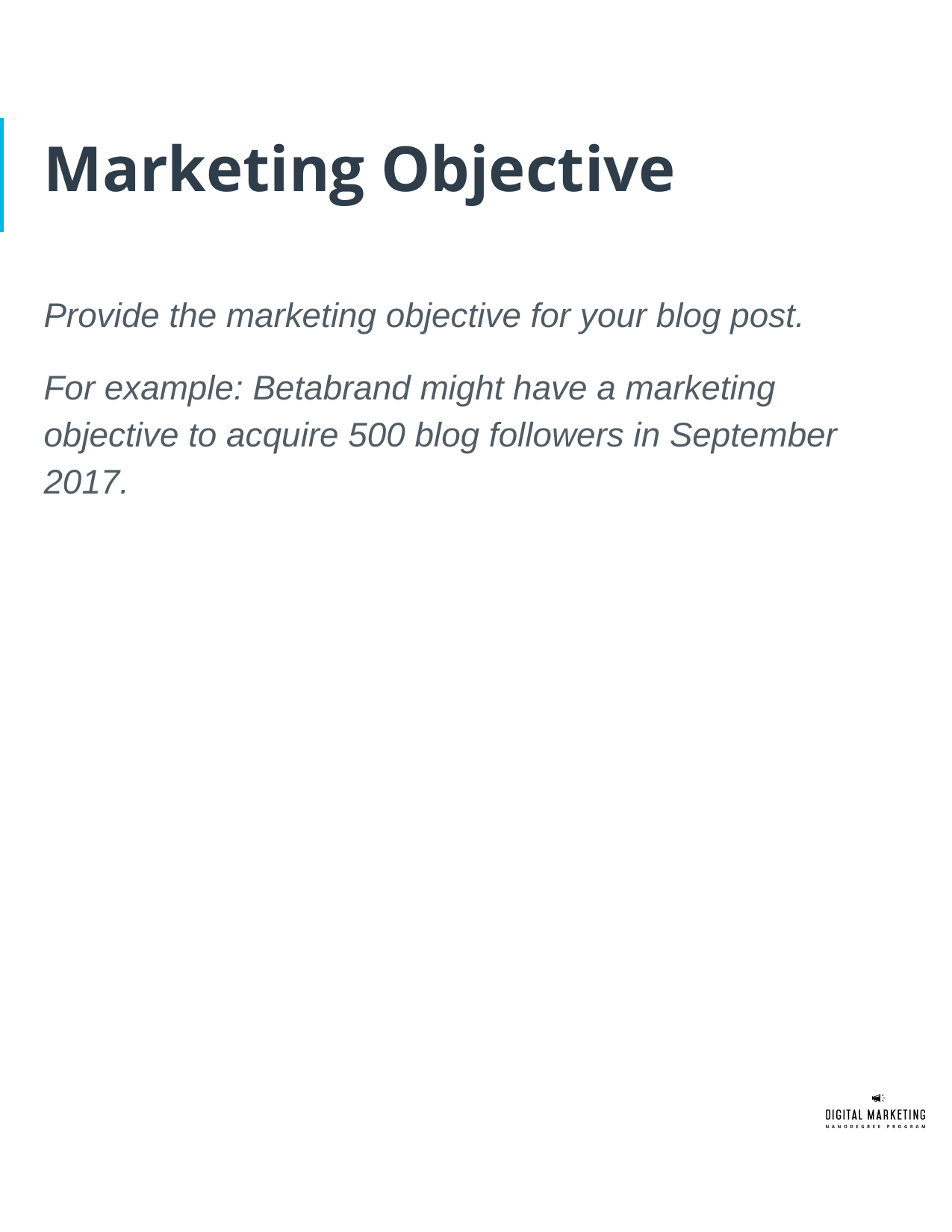

# Marketing Objective
Provide the marketing objective for your blog post.
For example: Betabrand might have a marketing objective to acquire 500 blog followers in September 2017.